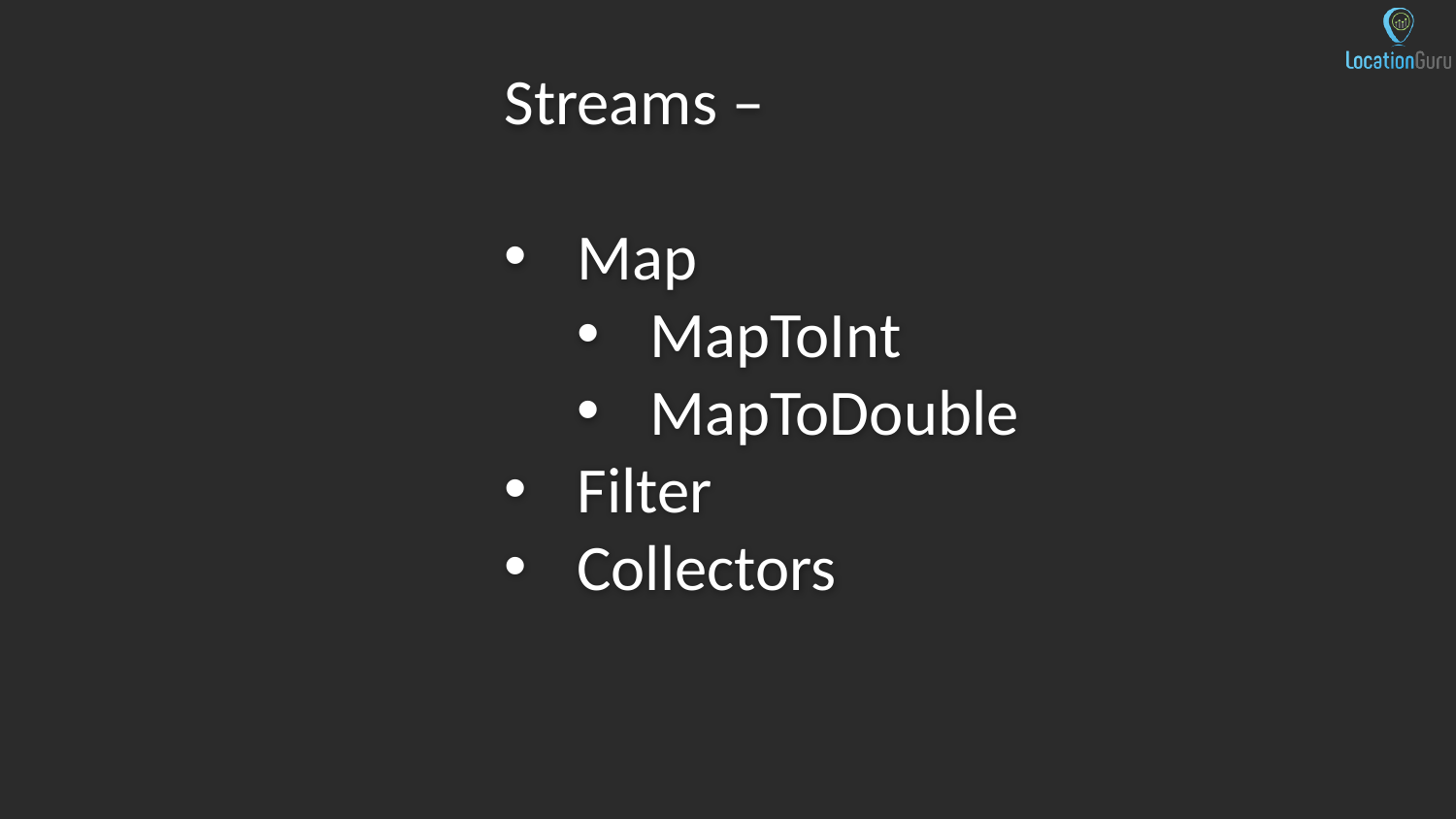

Streams –

Map
MapToInt
MapToDouble
Filter
Collectors